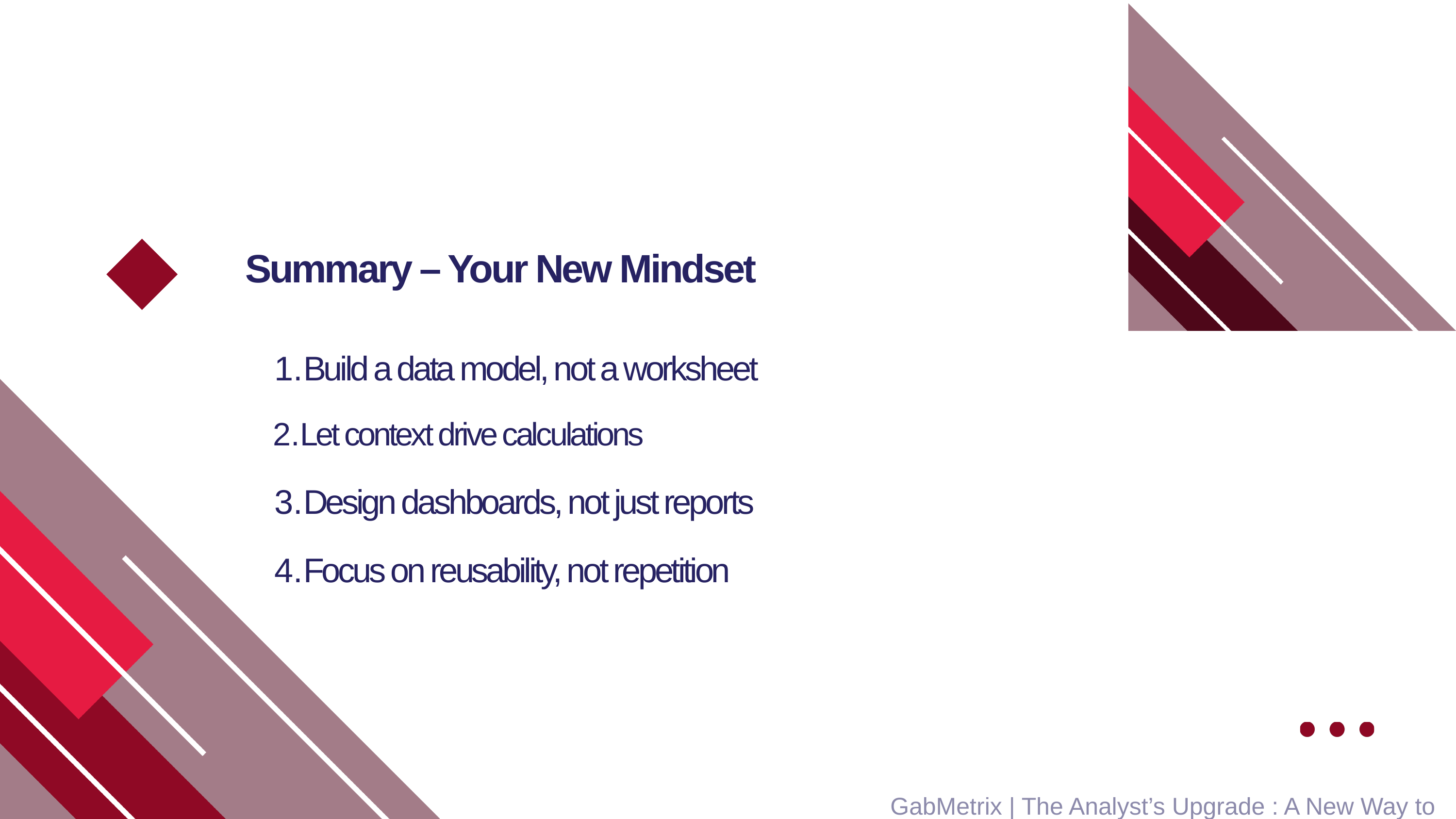

Summary – Your New Mindset
Build a data model, not a worksheet
Let context drive calculations
Design dashboards, not just reports
Focus on reusability, not repetition

GabMetrix | The Analyst’s Upgrade : A New Way to Think